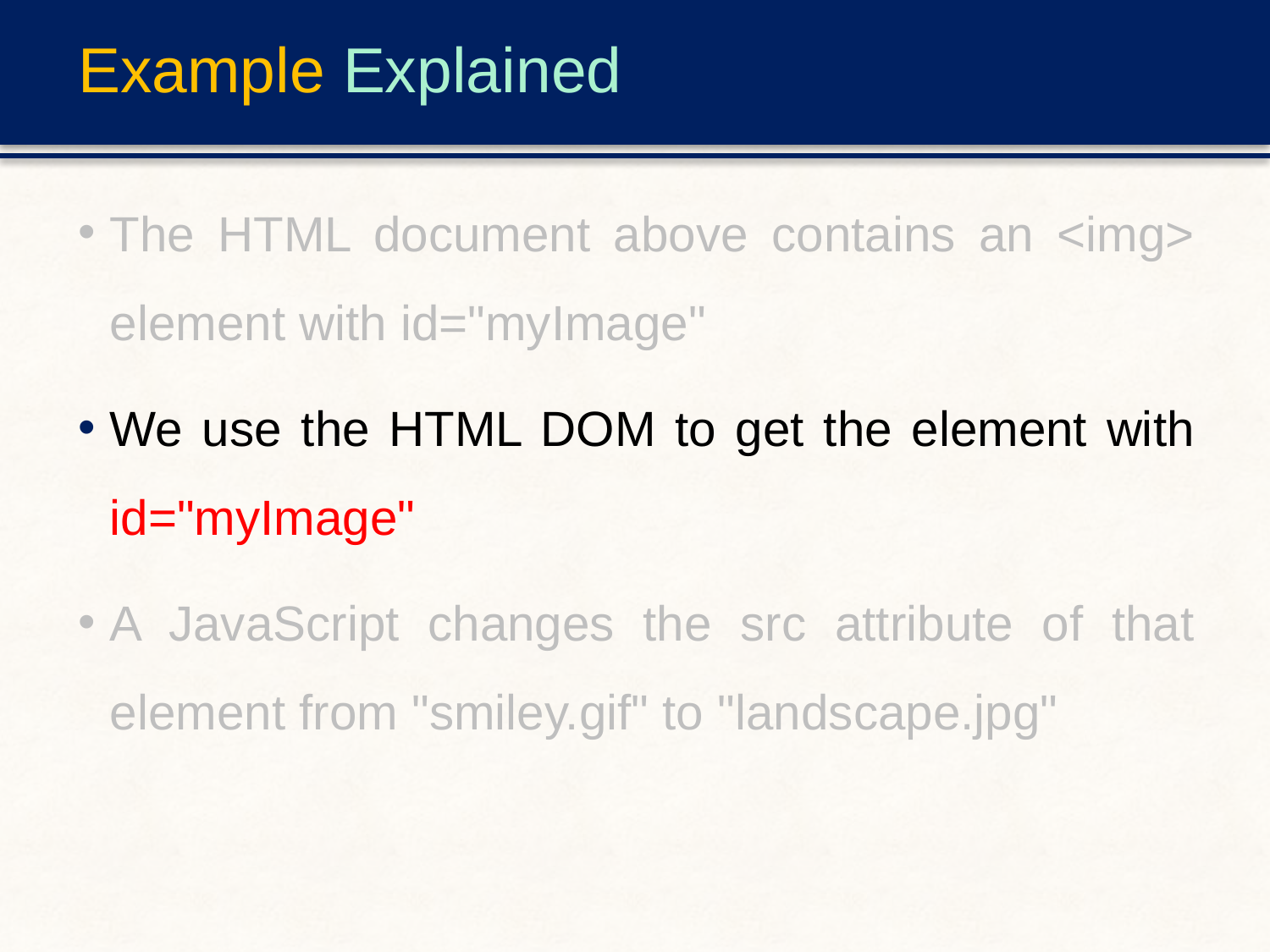

# Example Explained
The HTML document above contains an <img> element with id="myImage"
We use the HTML DOM to get the element with id="myImage"
A JavaScript changes the src attribute of that element from "smiley.gif" to "landscape.jpg"